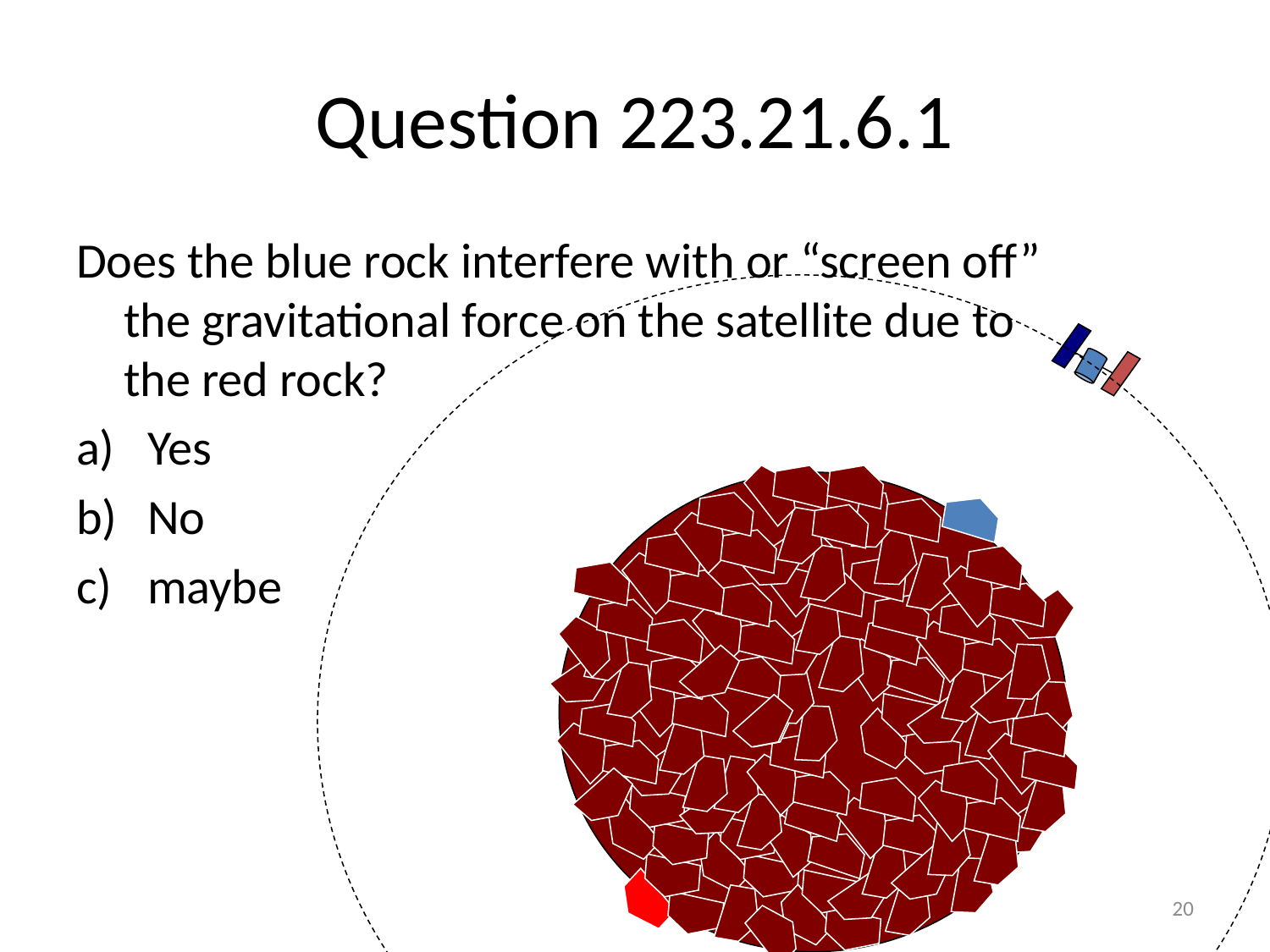

# Question 223.21.6.1
Does the blue rock interfere with or “screen off” the gravitational force on the satellite due to the red rock?
Yes
No
maybe

20